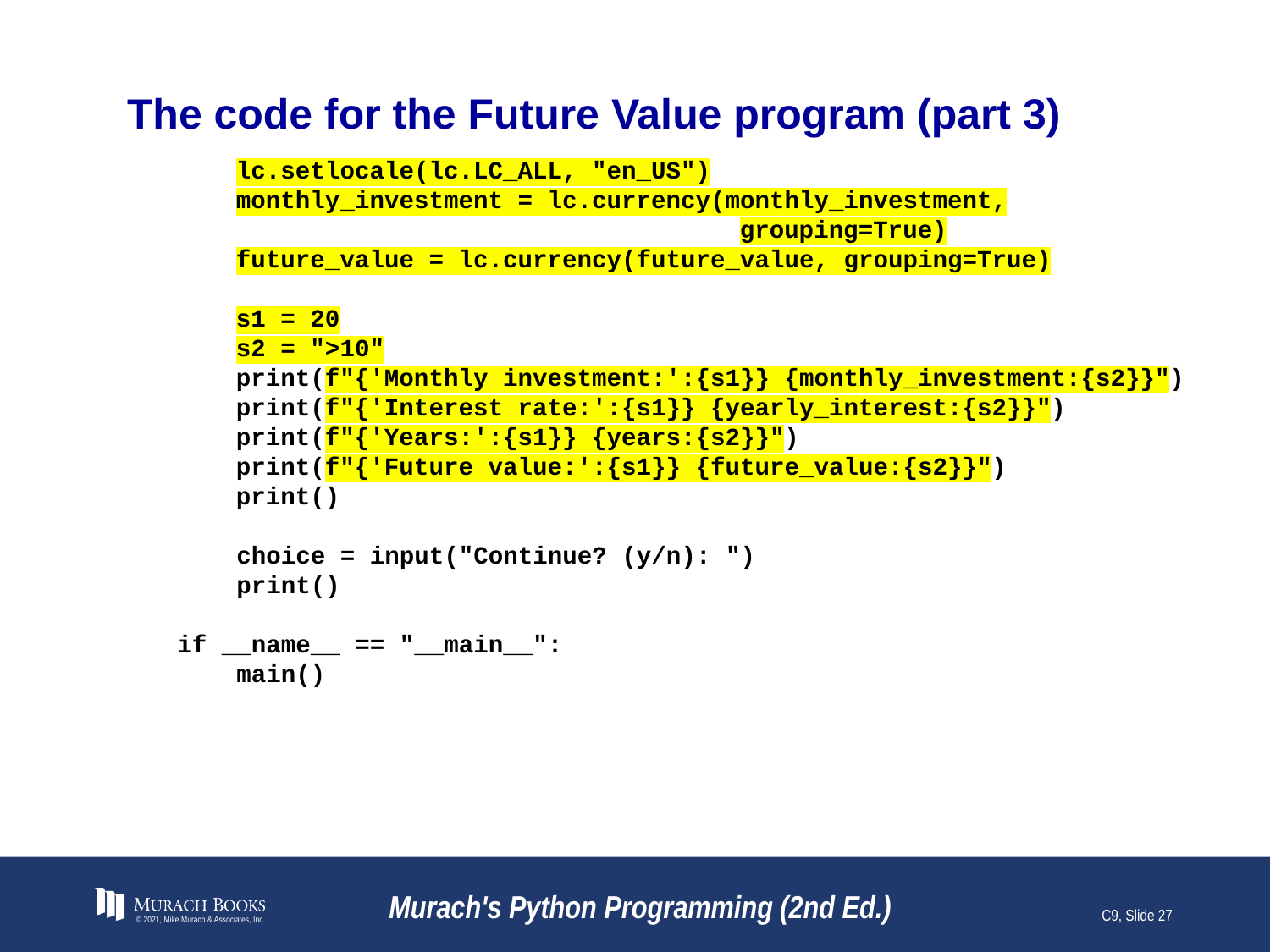

# The code for the Future Value program (part 3)
    lc.setlocale(lc.LC_ALL, "en_US")
    monthly_investment = lc.currency(monthly_investment,
                                      grouping=True)
    future_value = lc.currency(future_value, grouping=True)

    s1 = 20
    s2 = ">10"
    print(f"{'Monthly investment:':{s1}} {monthly_investment:{s2}}")
    print(f"{'Interest rate:':{s1}} {yearly_interest:{s2}}")
    print(f"{'Years:':{s1}} {years:{s2}}")
    print(f"{'Future value:':{s1}} {future_value:{s2}}")
    print()

    choice = input("Continue? (y/n): ")
    print()

if __name__ == "__main__":
    main()
© 2021, Mike Murach & Associates, Inc.
Murach's Python Programming (2nd Ed.)

C9, Slide 27